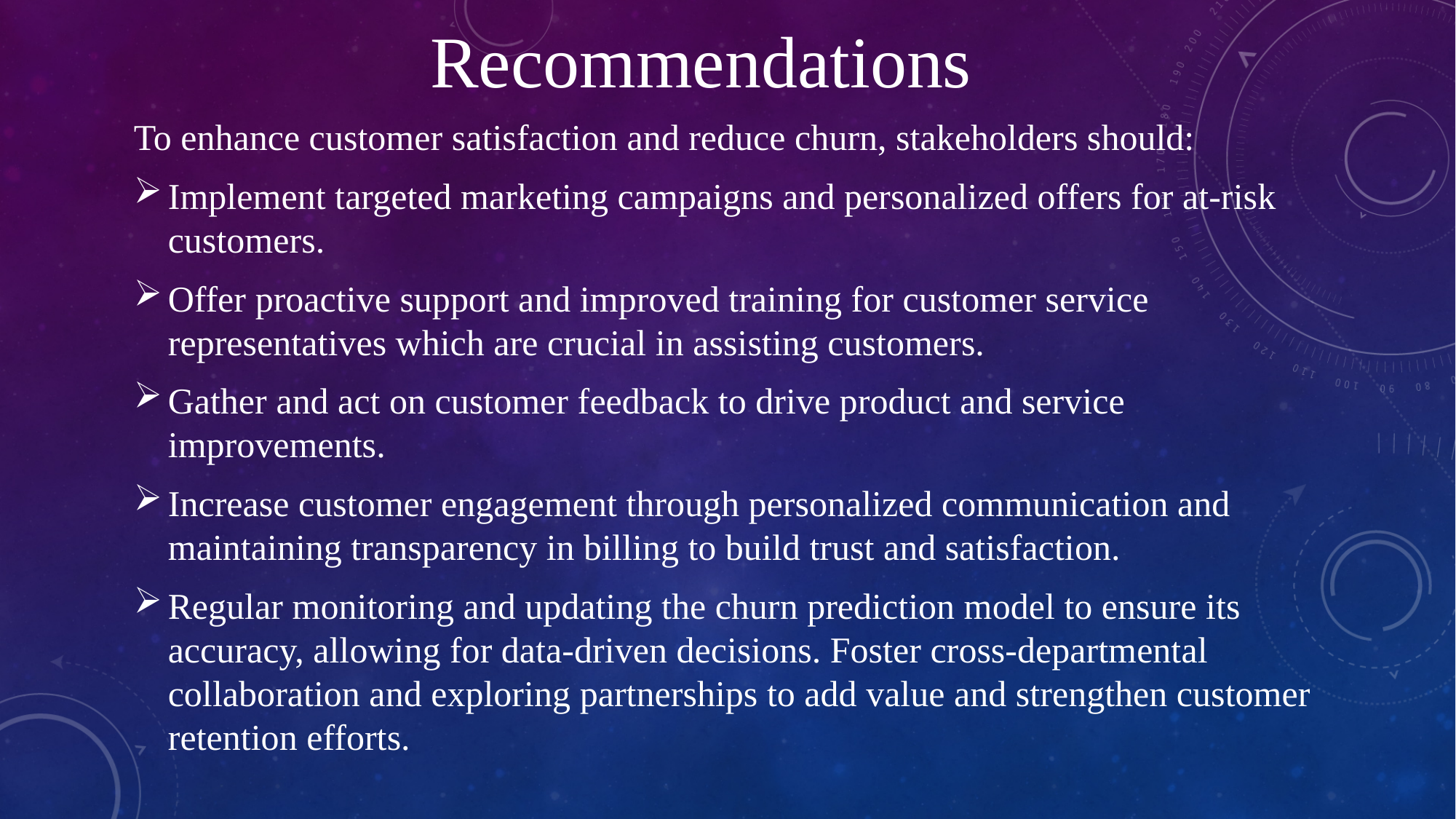

# Recommendations
To enhance customer satisfaction and reduce churn, stakeholders should:
Implement targeted marketing campaigns and personalized offers for at-risk customers.
Offer proactive support and improved training for customer service representatives which are crucial in assisting customers.
Gather and act on customer feedback to drive product and service improvements.
Increase customer engagement through personalized communication and maintaining transparency in billing to build trust and satisfaction.
Regular monitoring and updating the churn prediction model to ensure its accuracy, allowing for data-driven decisions. Foster cross-departmental collaboration and exploring partnerships to add value and strengthen customer retention efforts.